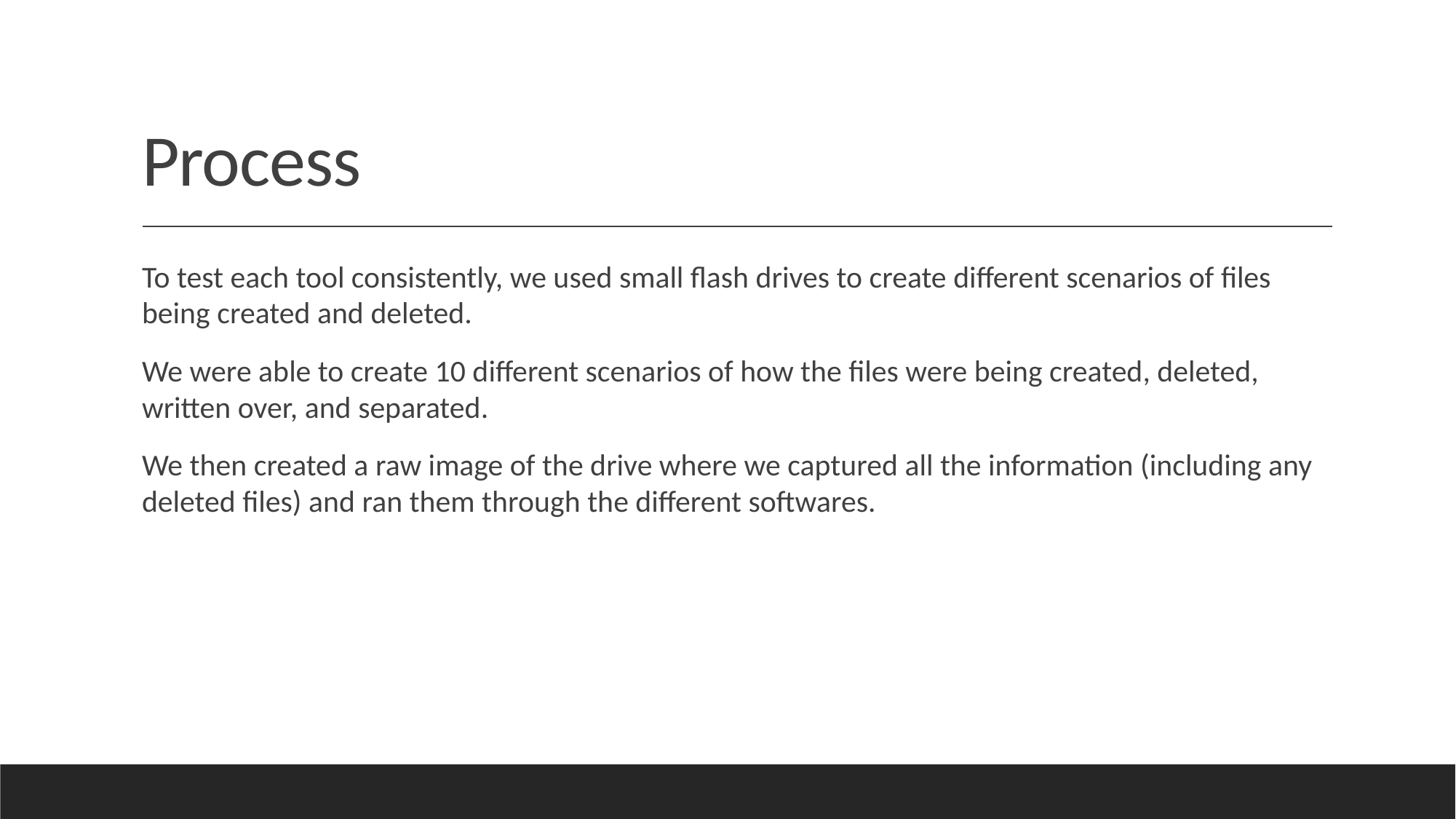

# Process
To test each tool consistently, we used small flash drives to create different scenarios of files being created and deleted.
We were able to create 10 different scenarios of how the files were being created, deleted, written over, and separated.
We then created a raw image of the drive where we captured all the information (including any deleted files) and ran them through the different softwares.